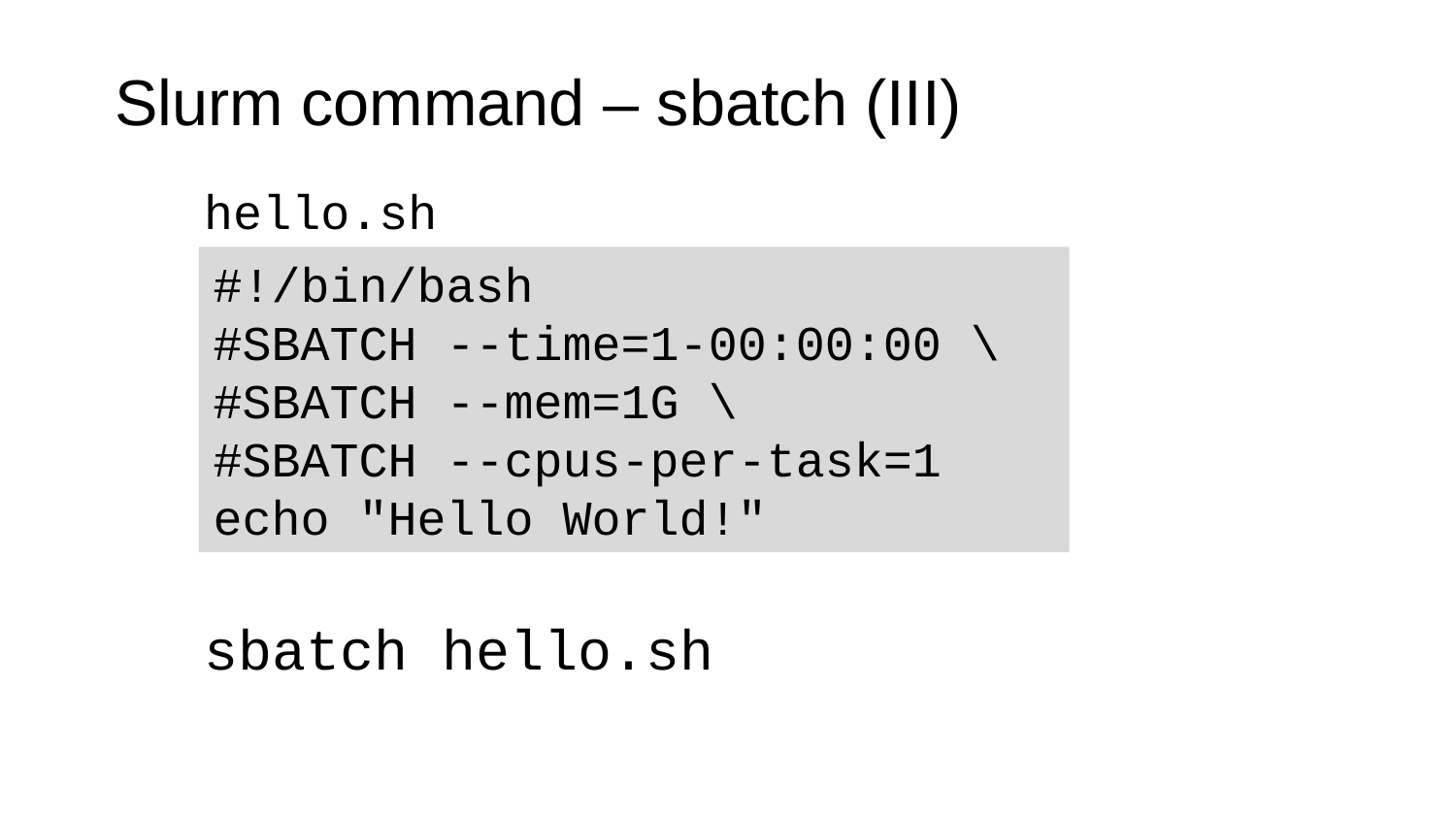

# Slurm command – sbatch (III)
hello.sh
#!/bin/bash
#SBATCH --time=1-00:00:00 \
#SBATCH --mem=1G \
#SBATCH --cpus-per-task=1
echo "Hello World!"
sbatch hello.sh